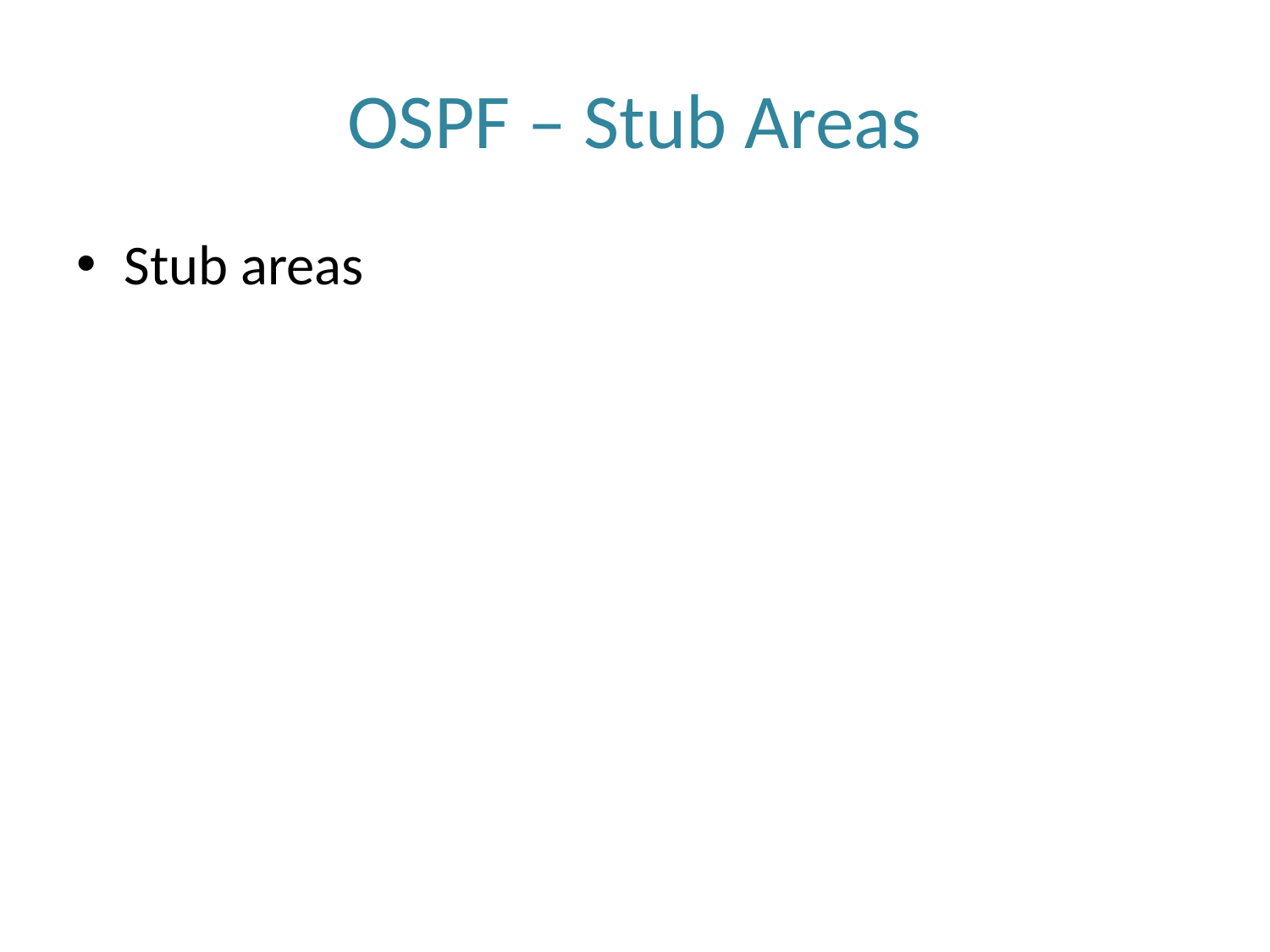

# OSPF – Stub Areas
Stub areas